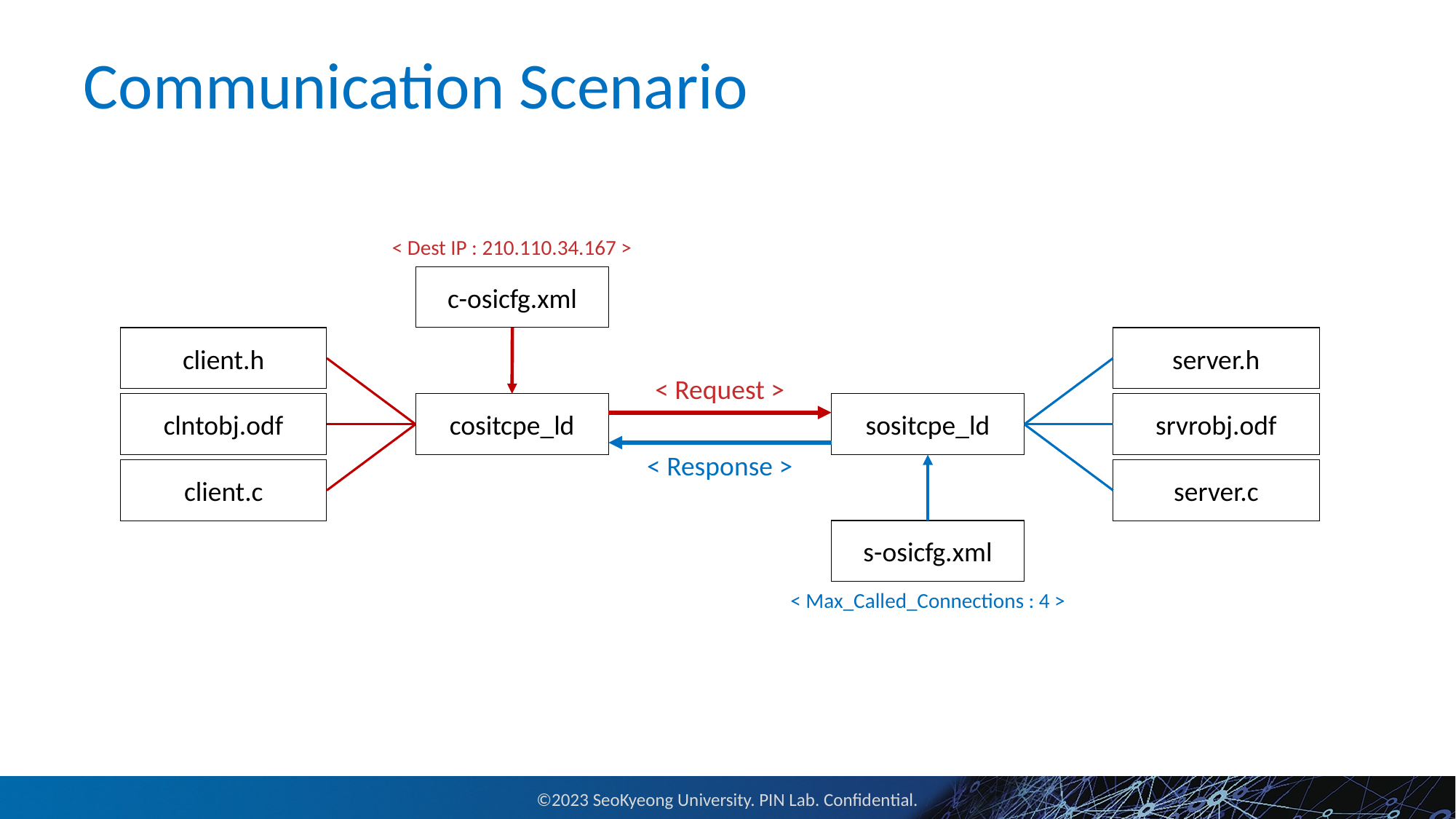

# Communication Scenario
< Dest IP : 210.110.34.167 >
c-osicfg.xml
client.h
server.h
< Request >
clntobj.odf
cositcpe_ld
sositcpe_ld
srvrobj.odf
< Response >
client.c
server.c
s-osicfg.xml
< Max_Called_Connections : 4 >